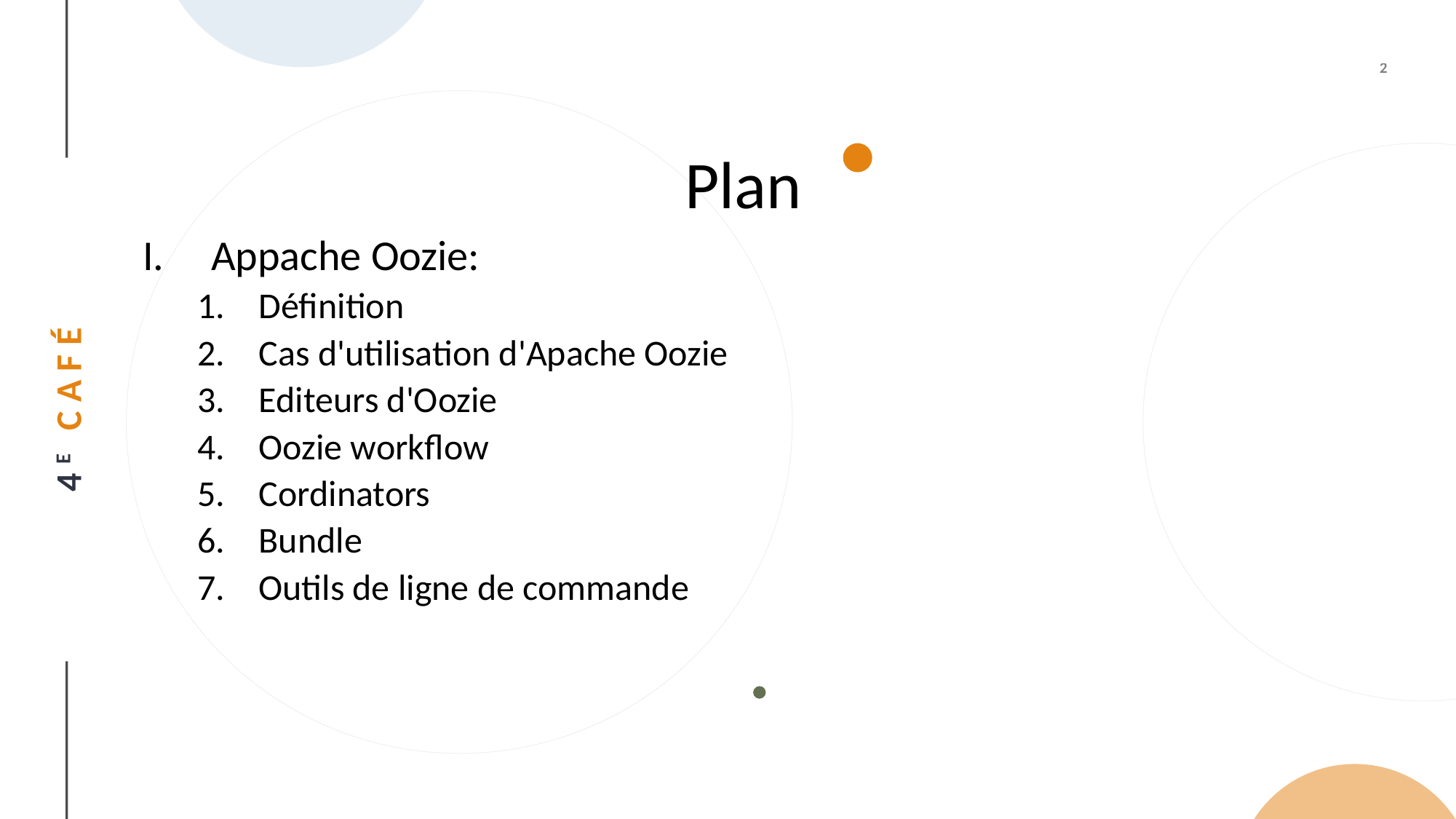

# Plan
Appache Oozie:
Définition
Cas d'utilisation d'Apache Oozie
Editeurs d'Oozie
Oozie workflow
Cordinators
Bundle
Outils de ligne de commande